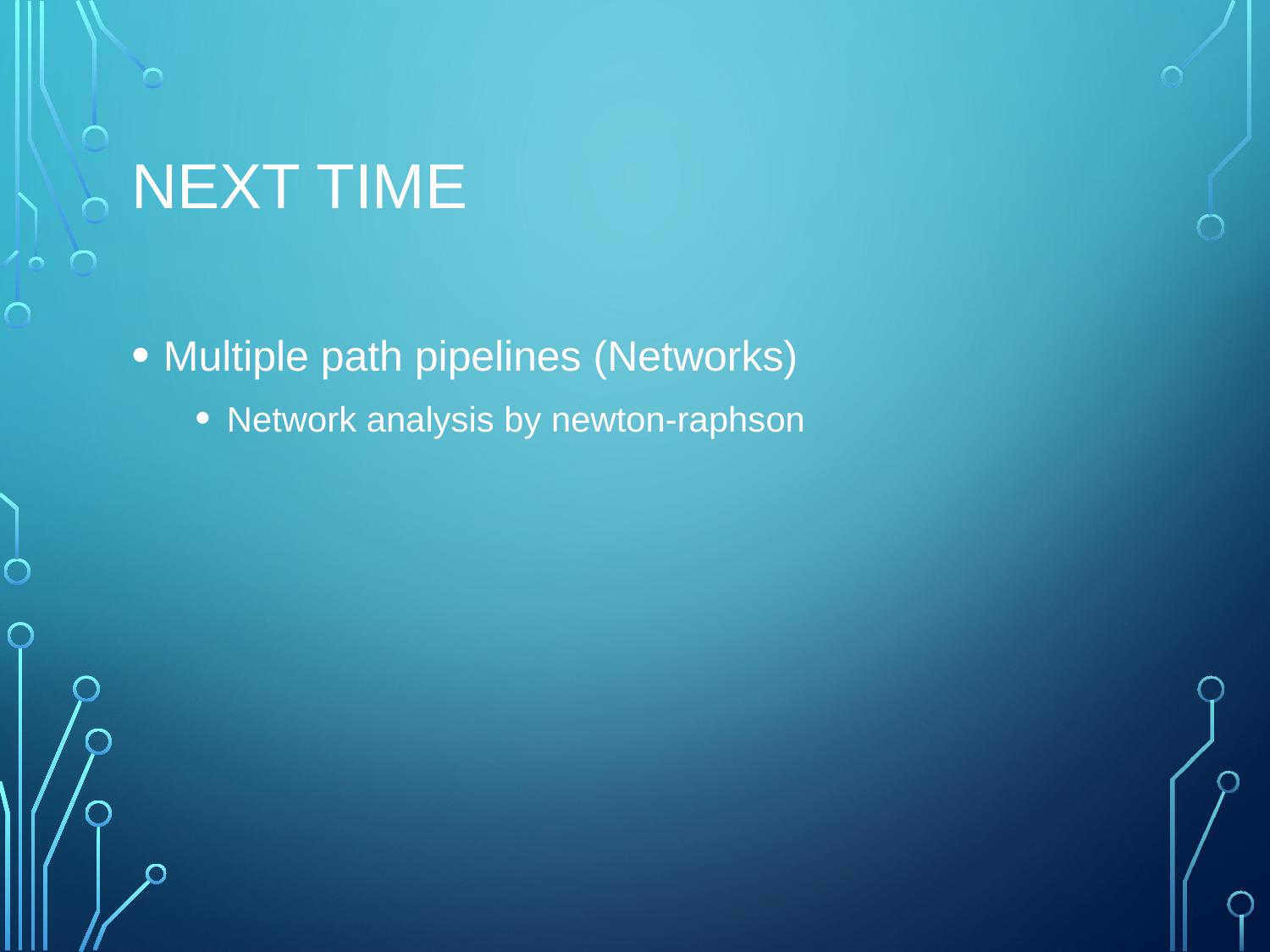

# Next time
Multiple path pipelines (Networks)
Network analysis by newton-raphson